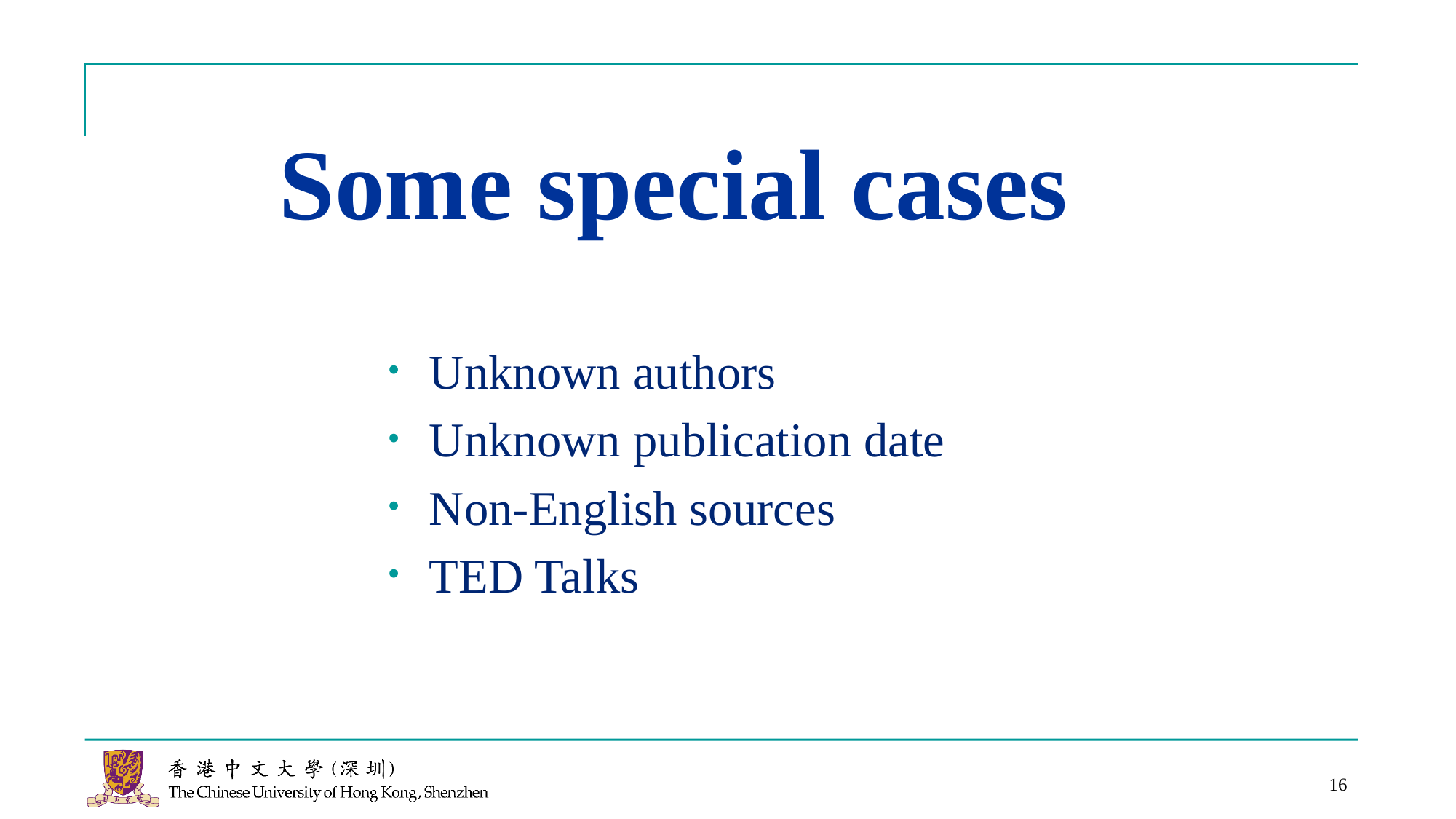

# Some special cases
Unknown authors
Unknown publication date
Non-English sources
TED Talks
16